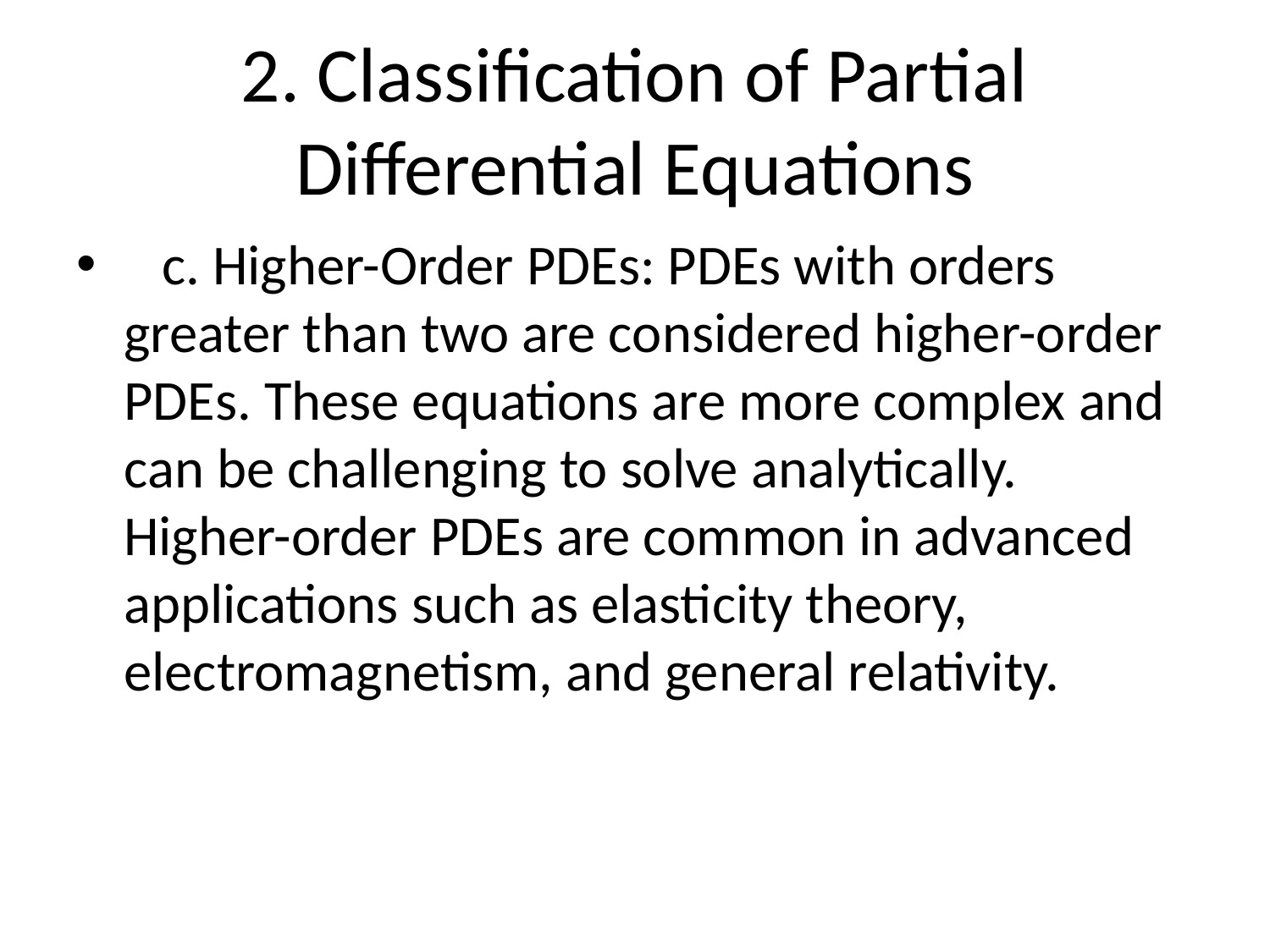

# 2. Classification of Partial Differential Equations
   c. Higher-Order PDEs: PDEs with orders greater than two are considered higher-order PDEs. These equations are more complex and can be challenging to solve analytically. Higher-order PDEs are common in advanced applications such as elasticity theory, electromagnetism, and general relativity.